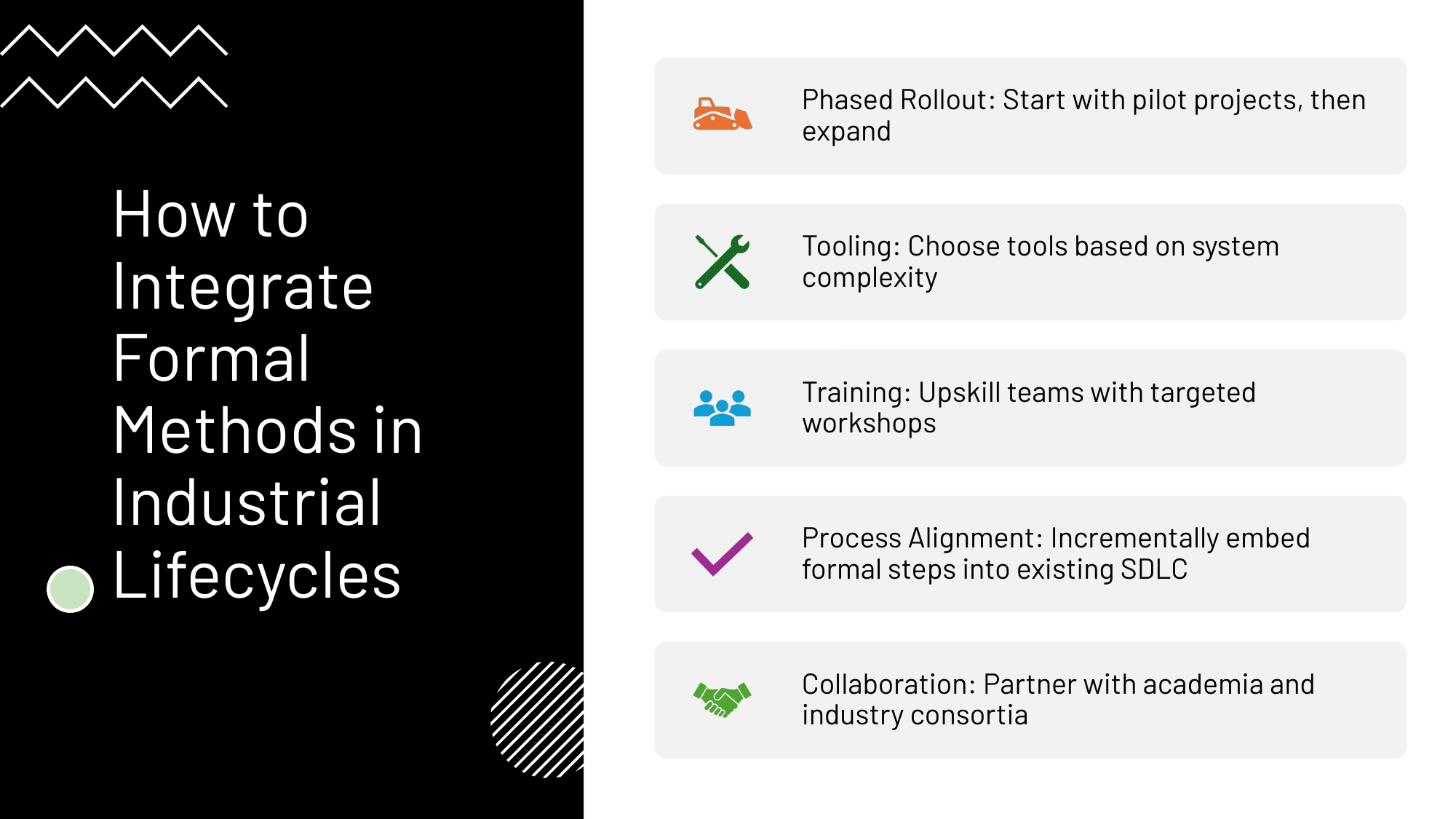

Phased Rollout: Start with pilot projects, then expand
Tooling: Choose tools based on system complexity
Training: Upskill teams with targeted workshops
Process Alignment: Incrementally embed formal steps into existing SDLC
Collaboration: Partner with academia and industry consortia
# How to Integrate Formal Methods in Industrial Lifecycles